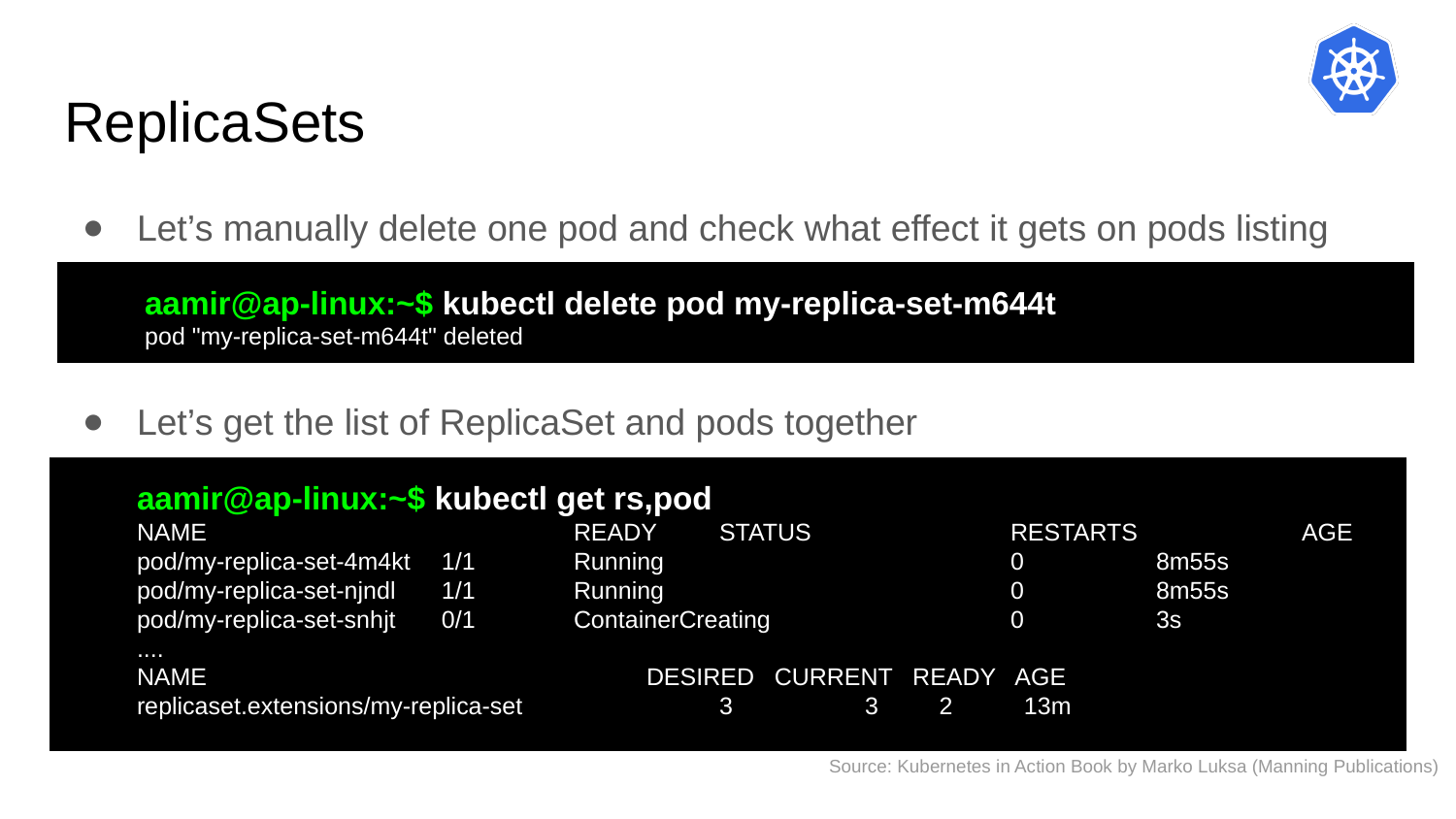

# ReplicaSets
Let’s manually delete one pod and check what effect it gets on pods listing
aamir@ap-linux:~$ kubectl delete pod my-replica-set-m644t
pod "my-replica-set-m644t" deleted
Let’s get the list of ReplicaSet and pods together
aamir@ap-linux:~$ kubectl get rs,pod
NAME                   		READY   	STATUS    		RESTARTS   	AGE
pod/my-replica-set-4m4kt  	  1/1     	Running   			0          	8m55s
pod/my-replica-set-njndl   	  1/1     	Running   			0          	8m55s
pod/my-replica-set-snhjt  	  0/1    	ContainerCreating   		0          	3s
....
NAME                                   		DESIRED   CURRENT   READY   AGE
replicaset.extensions/my-replica-set   		3         	3         2       	  13m